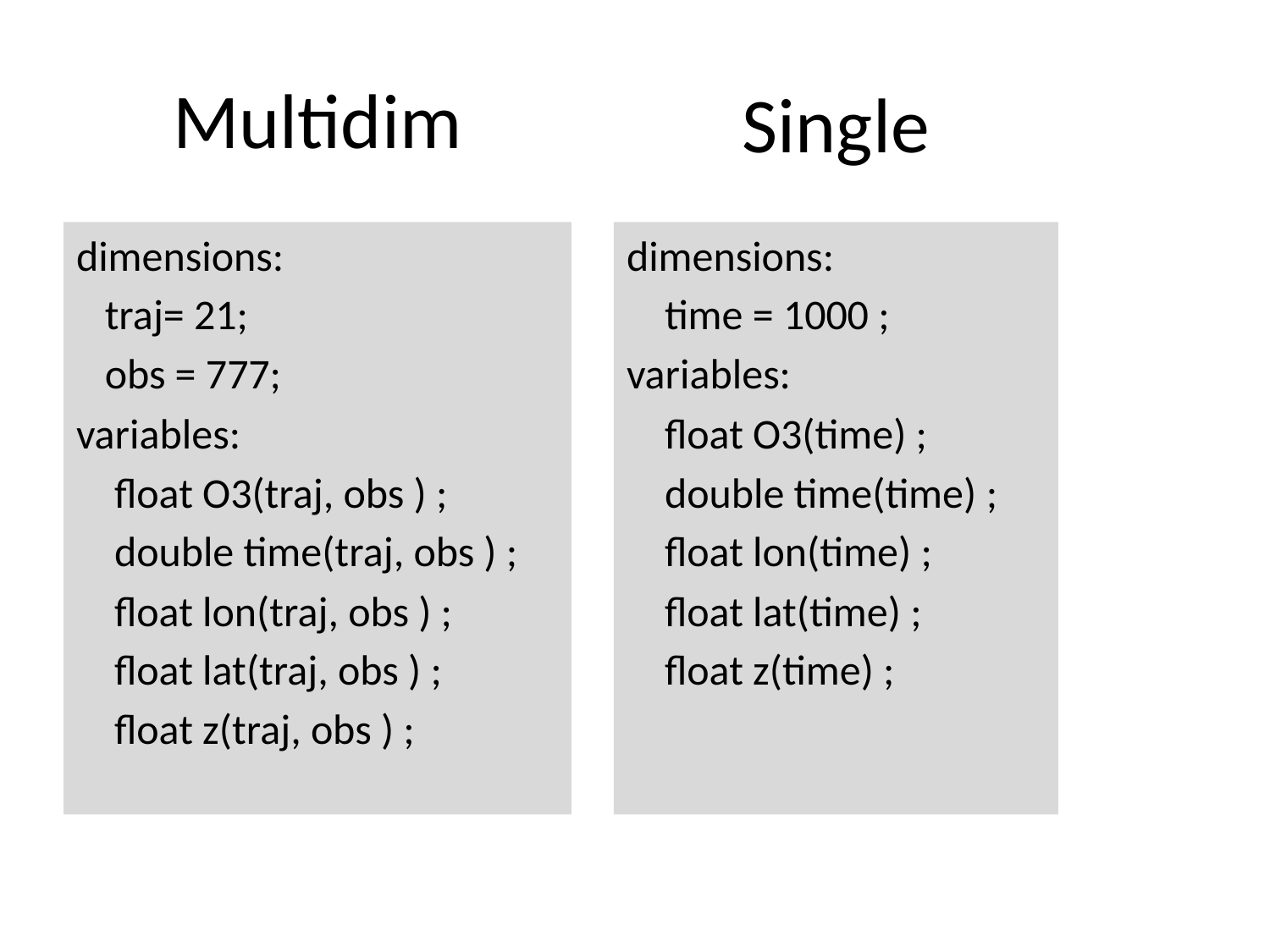

# Multidim
Single
dimensions:
    time = 1000 ;
variables:
    float O3(time) ;
    double time(time) ;
    float lon(time) ;
    float lat(time) ;
    float z(time) ;
dimensions:
   traj= 21;
   obs = 777;
variables:
    float O3(traj, obs ) ;
    double time(traj, obs ) ;
    float lon(traj, obs ) ;
    float lat(traj, obs ) ;
    float z(traj, obs ) ;